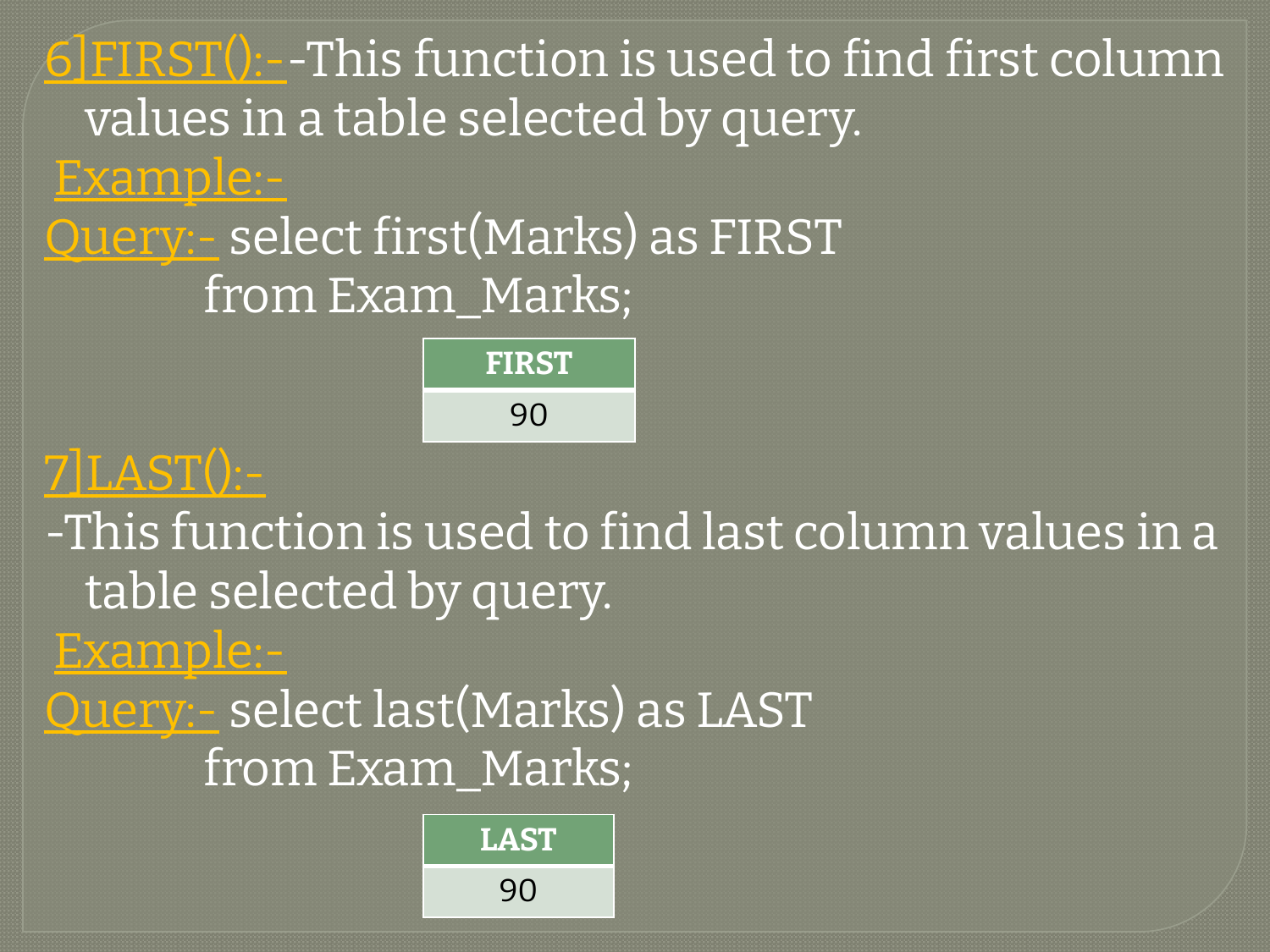

6]FIRST():--This function is used to find first column values in a table selected by query.
 Example:-
Query:- select first(Marks) as FIRST
                from Exam_Marks;

7]LAST():-
-This function is used to find last column values in a table selected by query.
 Example:-
Query:- select last(Marks) as LAST
                from Exam_Marks;

| FIRST |
| --- |
| 90 |
| LAST |
| --- |
| 90 |